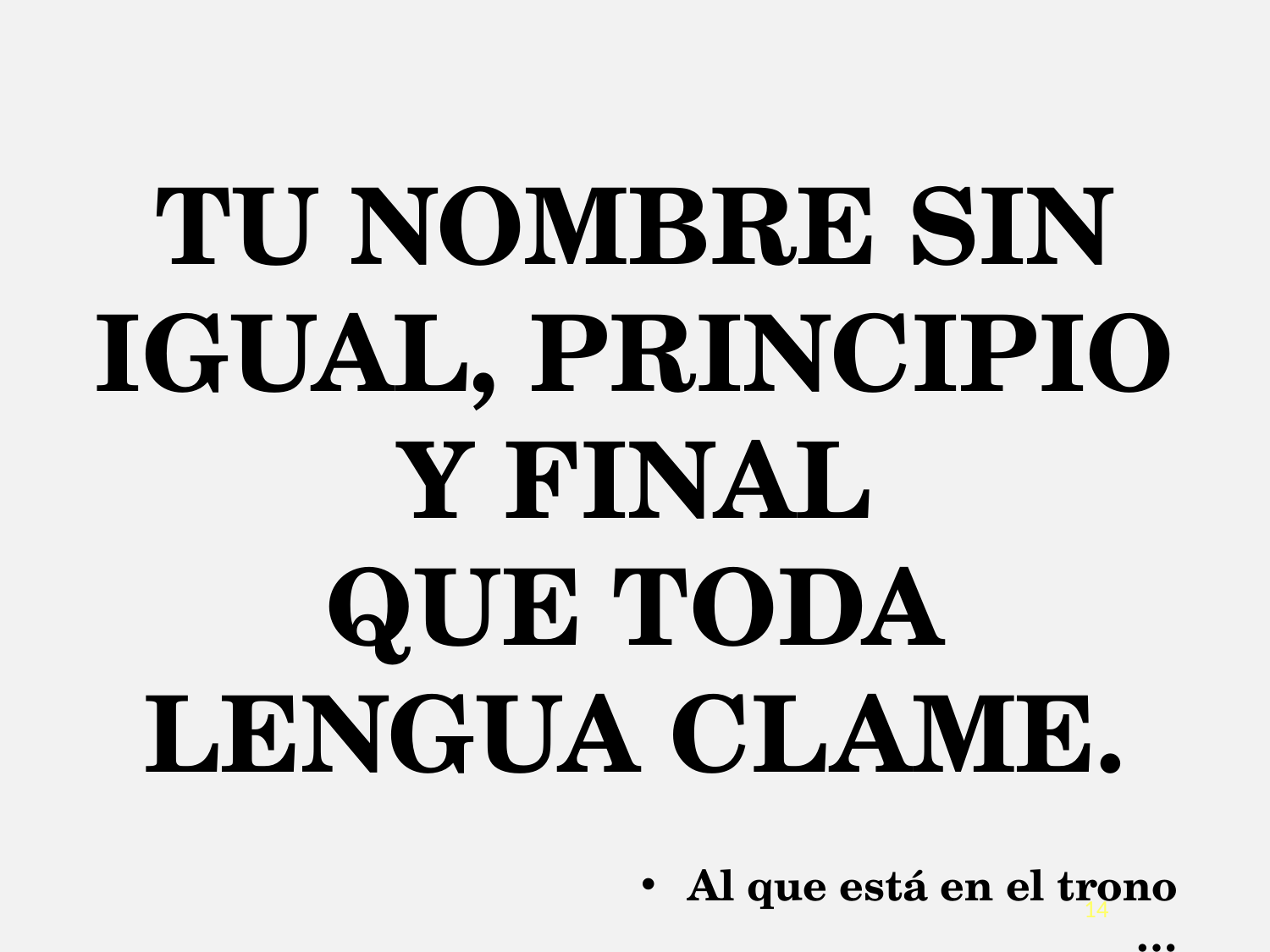

TU NOMBRE SIN IGUAL, PRINCIPIO Y FINAL
QUE TODA LENGUA CLAME.
Al que está en el trono …
14